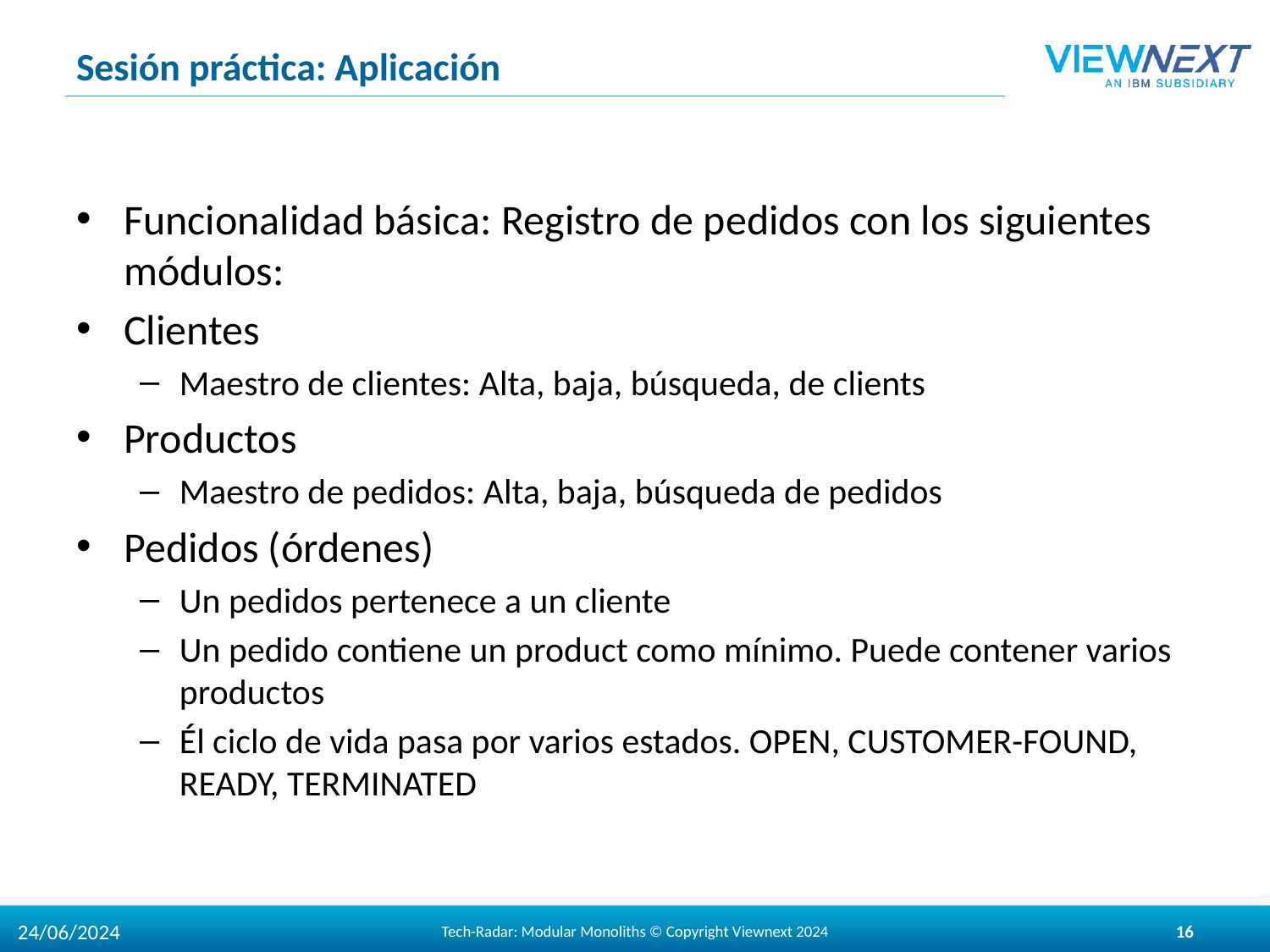

# Sesión práctica: Aplicación
Funcionalidad básica: Registro de pedidos con los siguientes módulos:
Clientes
Maestro de clientes: Alta, baja, búsqueda, de clients
Productos
Maestro de pedidos: Alta, baja, búsqueda de pedidos
Pedidos (órdenes)
Un pedidos pertenece a un cliente
Un pedido contiene un product como mínimo. Puede contener varios productos
Él ciclo de vida pasa por varios estados. OPEN, CUSTOMER-FOUND, READY, TERMINATED
24/06/2024
Tech-Radar: Modular Monoliths © Copyright Viewnext 2024
16